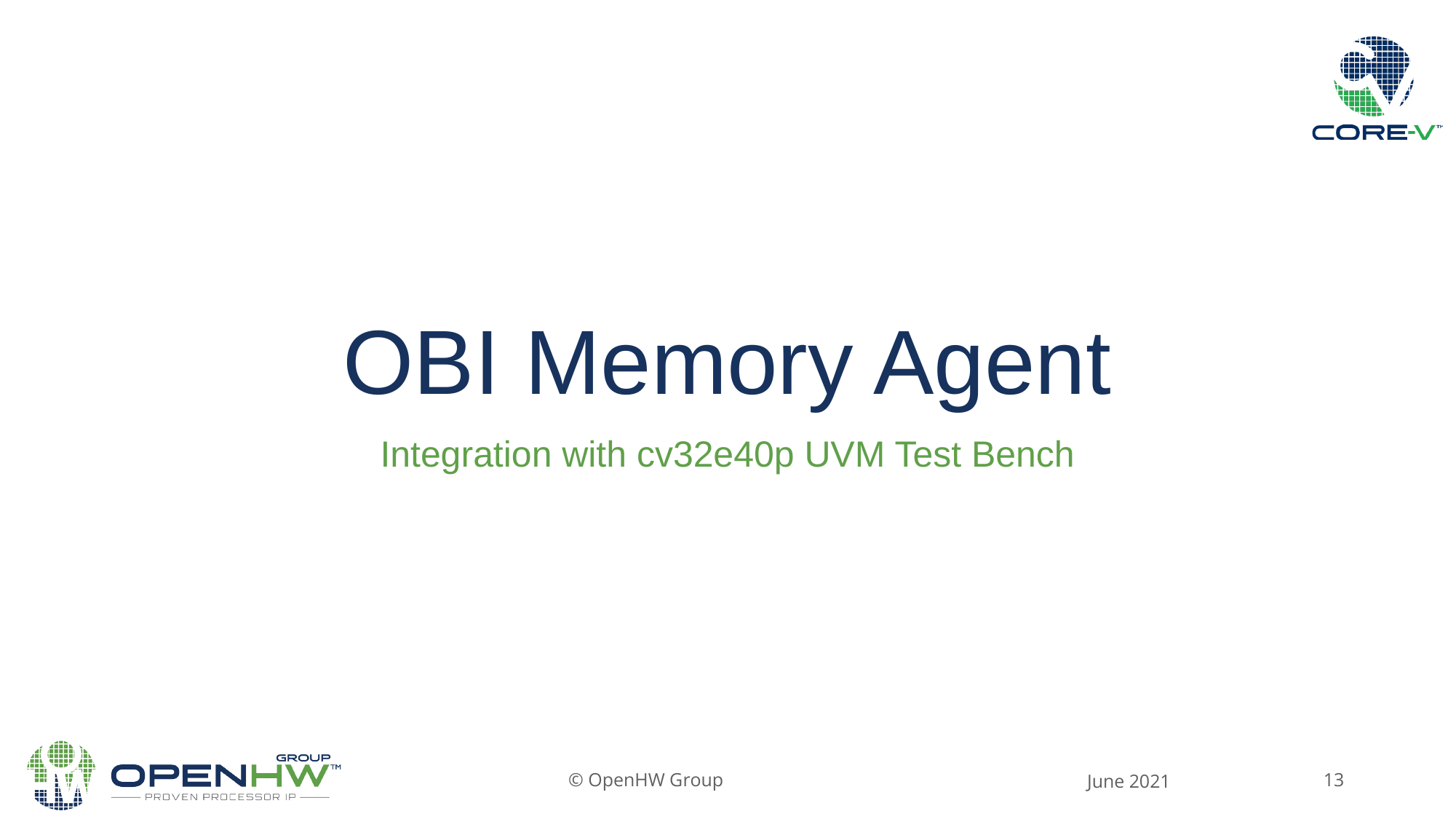

# OBI Memory Agent
Integration with cv32e40p UVM Test Bench

© OpenHW Group
June 2021
13